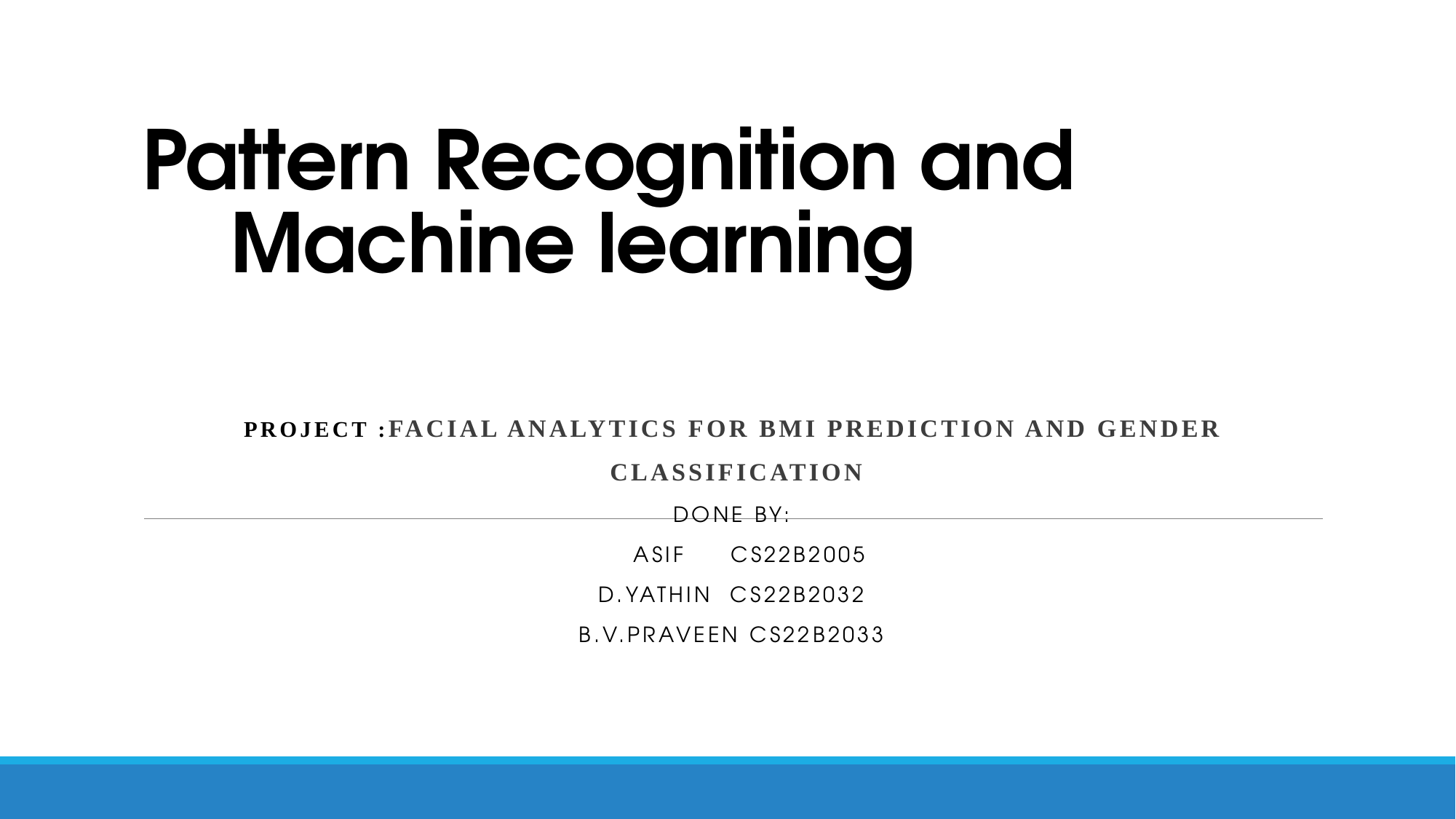

# Pattern Recognition and                  Machine learning

Project :Facial Analytics for BMI Prediction and Gender
 Classification
Done by:
    Asif     CS22B2005
D.Yathin  CS22B2032
B.V.Praveen CS22B2033